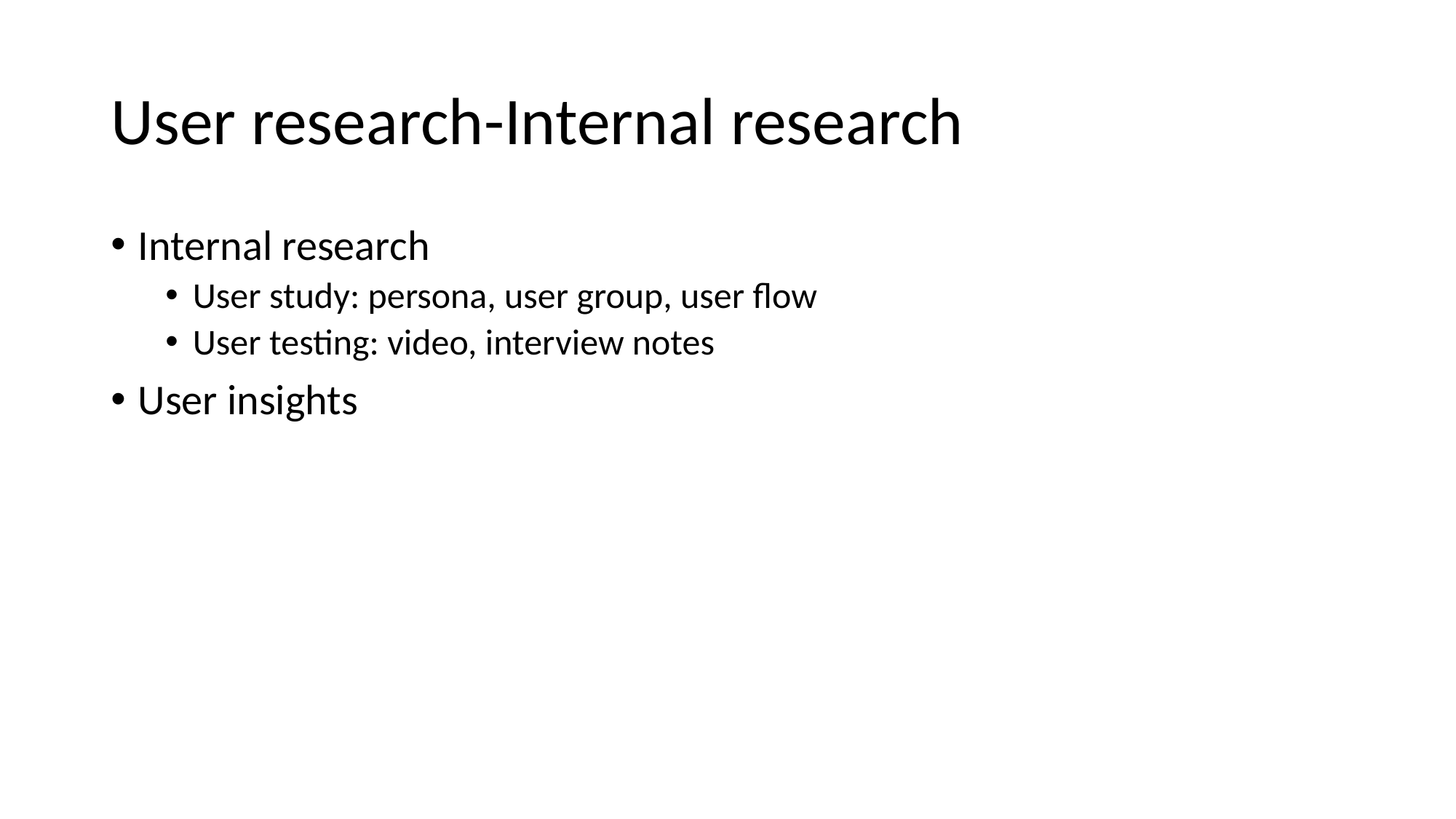

# User research-Internal research
Internal research
User study: persona, user group, user flow
User testing: video, interview notes
User insights